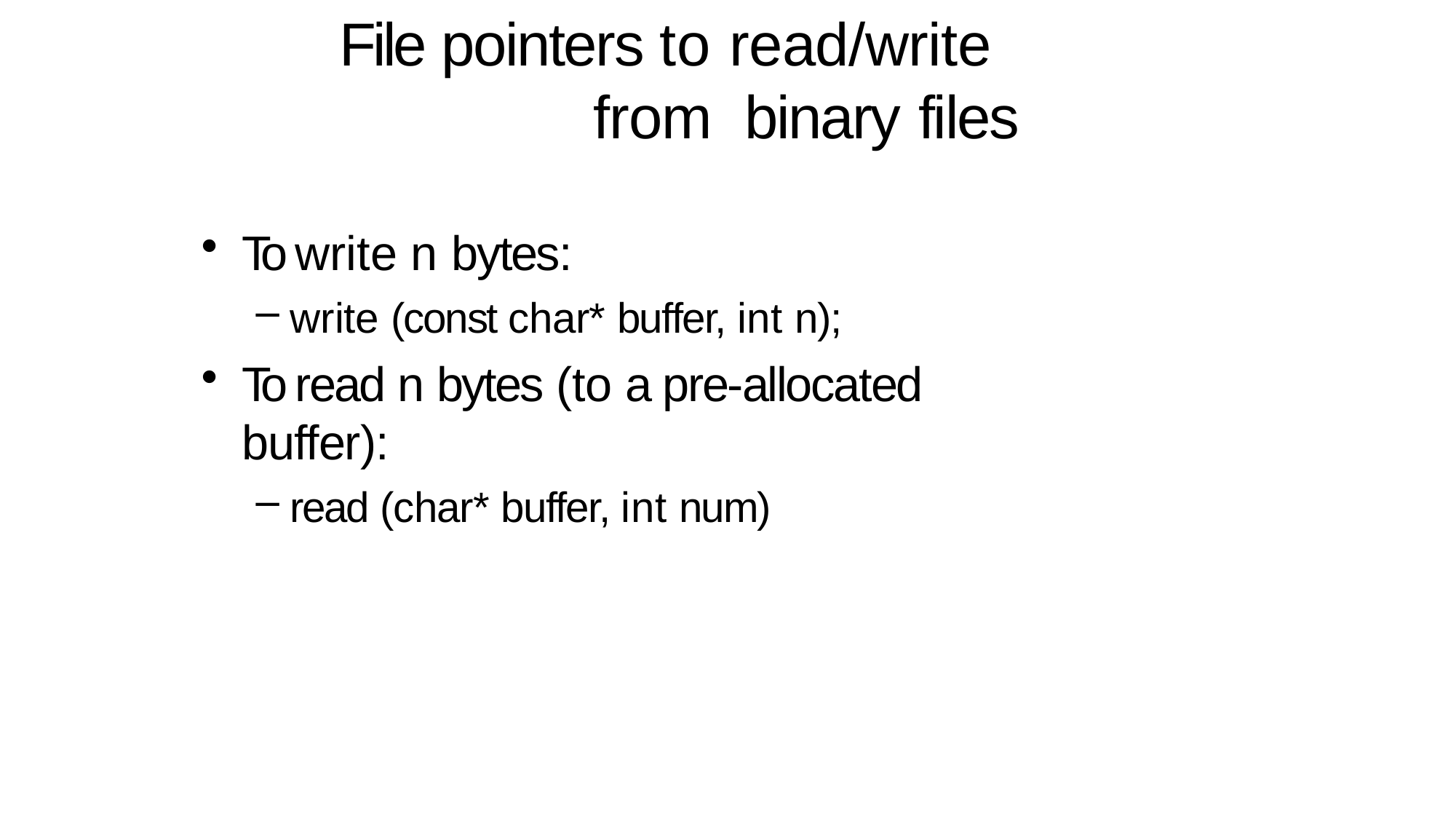

# File pointers to read/write from  binary files
To write n bytes:
write (const char* buffer, int n);
To read n bytes (to a pre-allocated buffer):
read (char* buffer, int num)